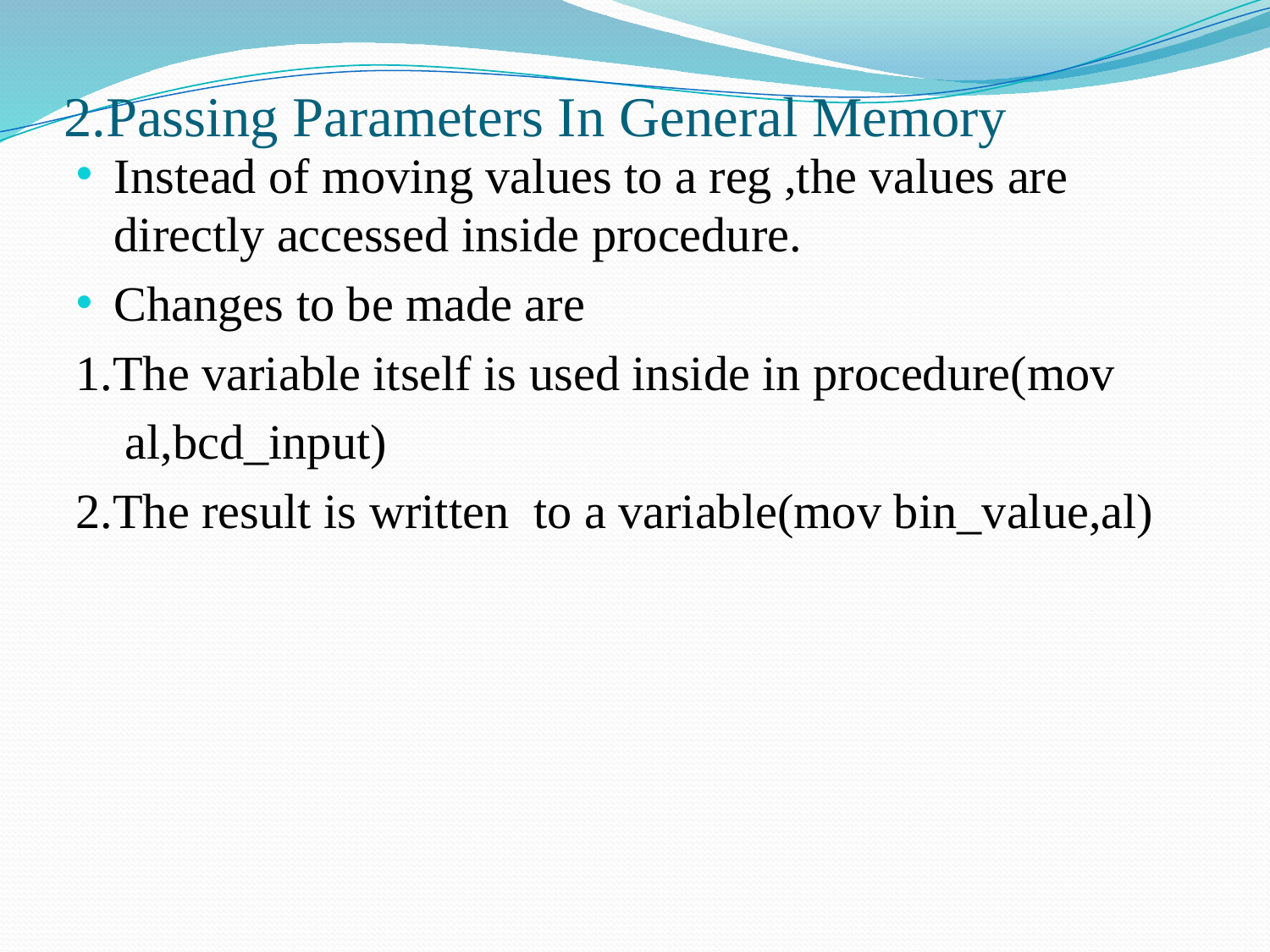

# 2.Passing Parameters In General Memory
Instead of moving values to a reg ,the values are directly accessed inside procedure.
Changes to be made are
1.The variable itself is used inside in procedure(mov
    al,bcd_input)
2.The result is written  to a variable(mov bin_value,al)